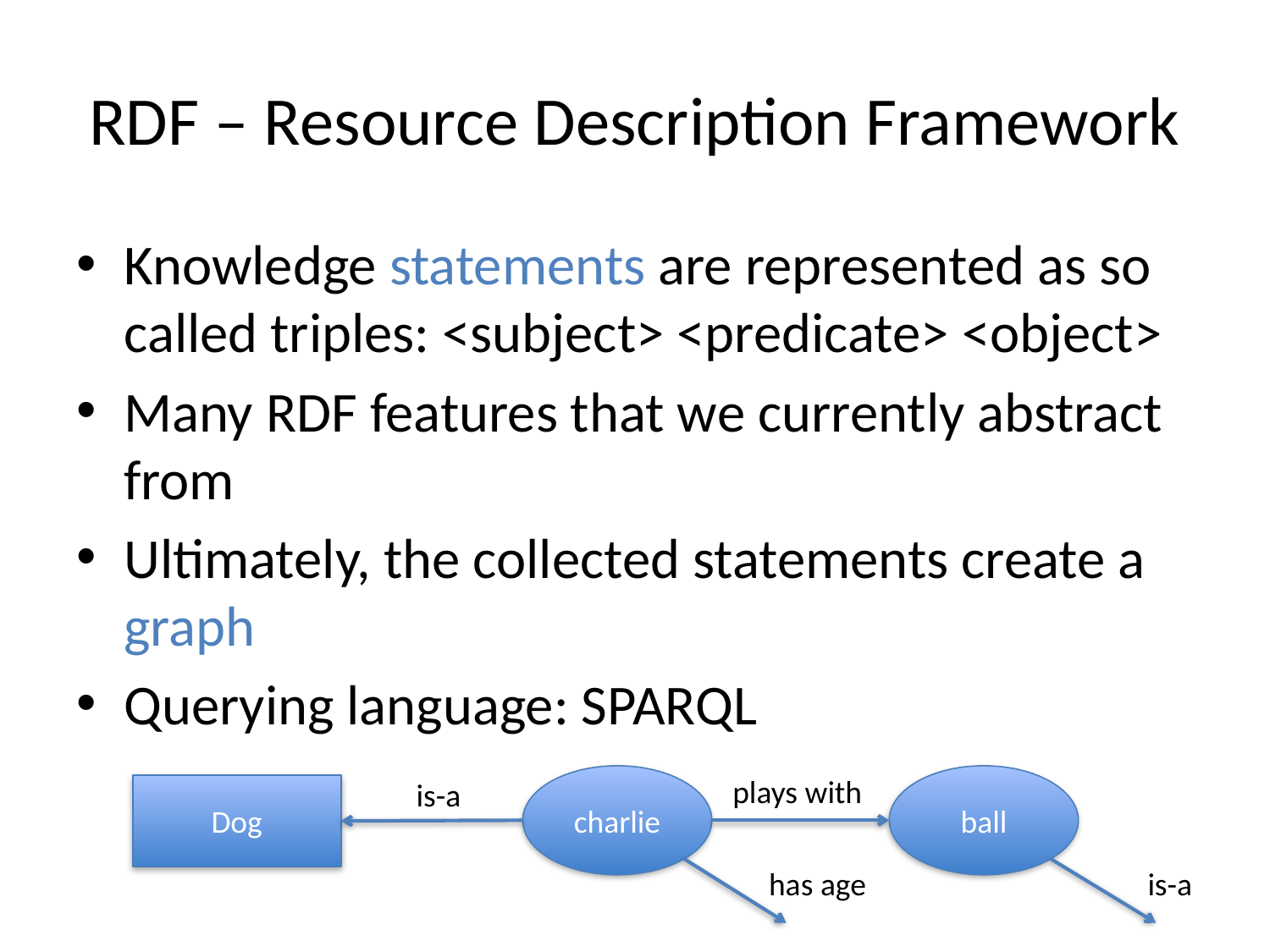

# RDF – Resource Description Framework
Knowledge statements are represented as so called triples: <subject> <predicate> <object>
Many RDF features that we currently abstract from
Ultimately, the collected statements create a graph
Querying language: SPARQL

plays with
charlie
ball
is-a
Dog
has age
is-a